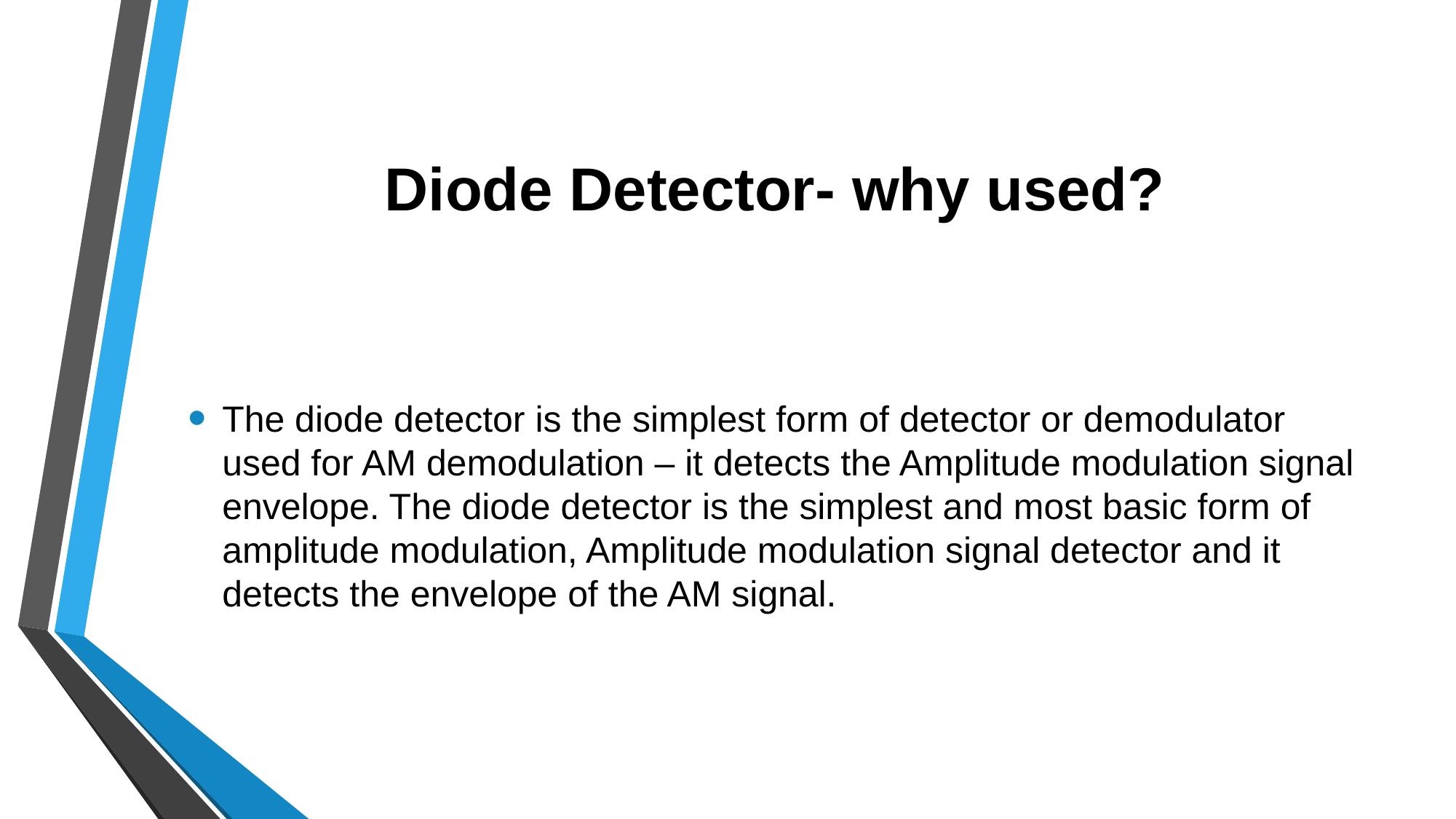

# Diode Detector- why used?
The diode detector is the simplest form of detector or demodulator used for AM demodulation – it detects the Amplitude modulation signal envelope. The diode detector is the simplest and most basic form of amplitude modulation, Amplitude modulation signal detector and it detects the envelope of the AM signal.